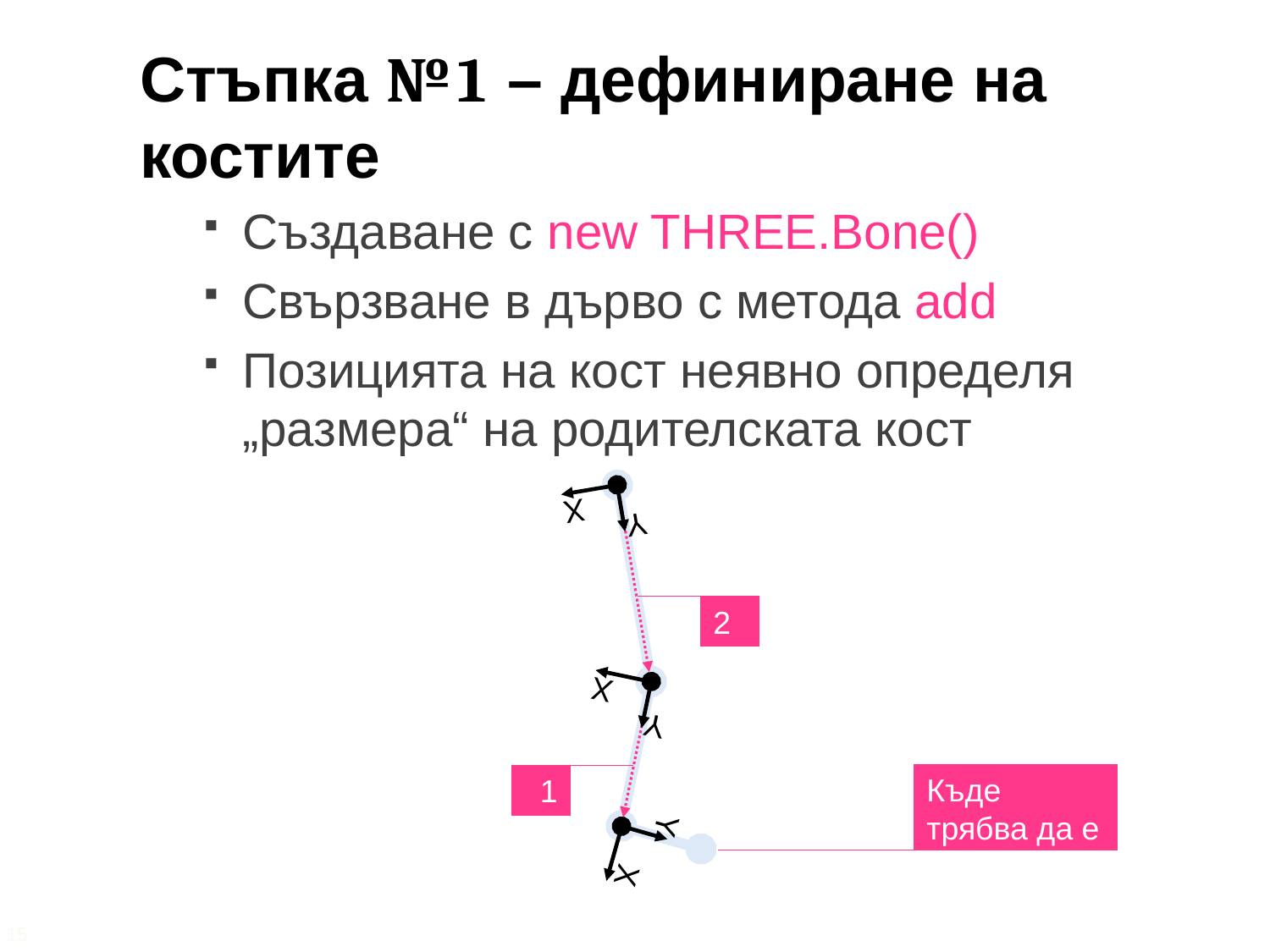

Стъпка №1 – дефиниране на костите
Създаване с new THREE.Bone()
Свързване в дърво с метода add
Позицията на кост неявно определя „размера“ на родителската кост
Y
X
20
Y
X
Къде трябва да е 5? М?
15
Y
X